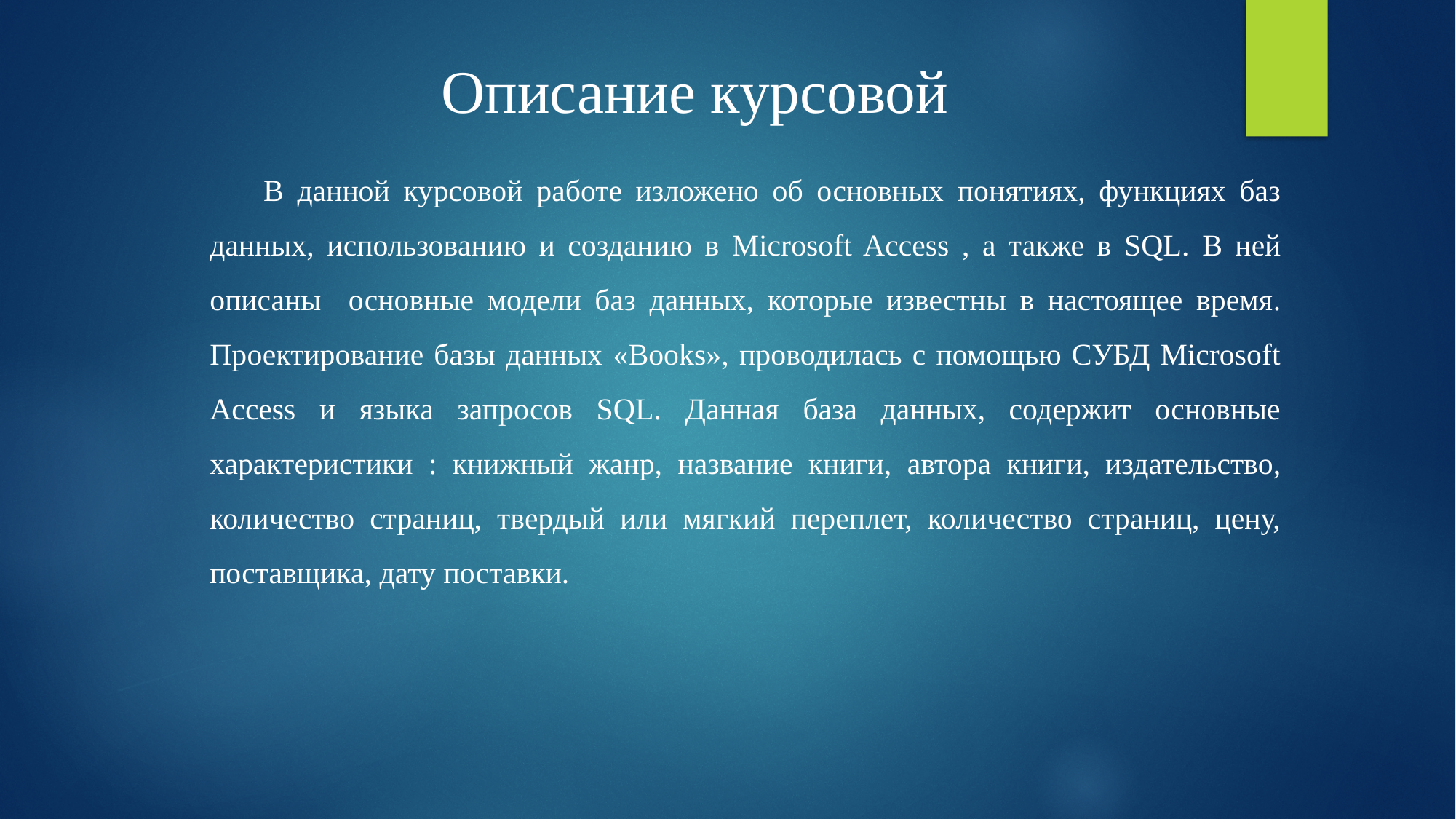

Описание курсовой

В данной курсовой работе изложено об основных понятиях, функциях баз данных, использованию и созданию в Microsoft Access , а также в SQL. В ней описаны  основные модели баз данных, которые известны в настоящее время. Проектирование базы данных «Books», проводилась с помощью СУБД Microsoft Access и языка запросов SQL. Данная база данных, содержит основные характеристики : книжный жанр, название книги, автора книги, издательство, количество страниц, твердый или мягкий переплет, количество страниц, цену, поставщика, дату поставки.